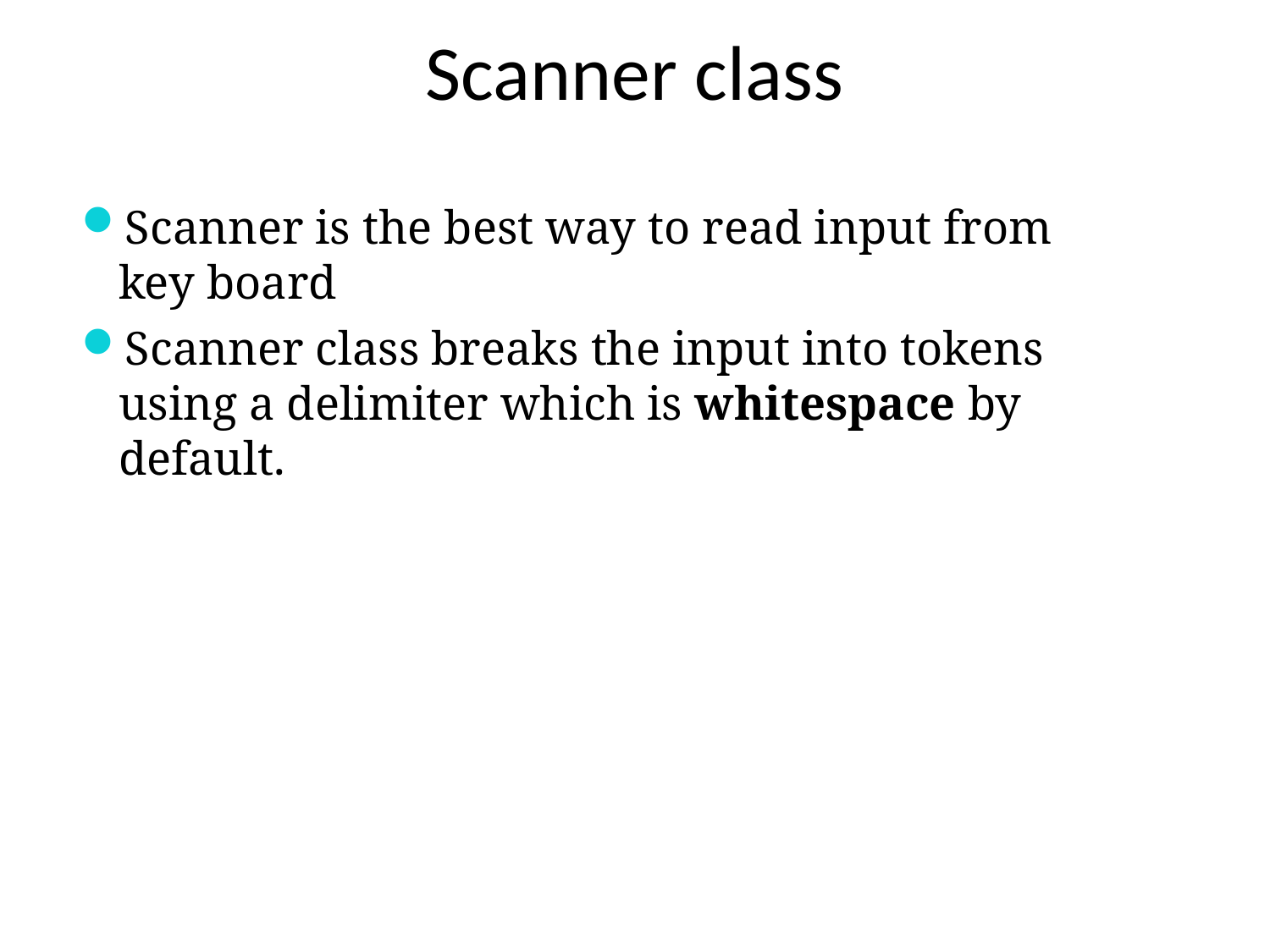

# Scanner class
Scanner is the best way to read input from key board
Scanner class breaks the input into tokens using a delimiter which is whitespace by default.